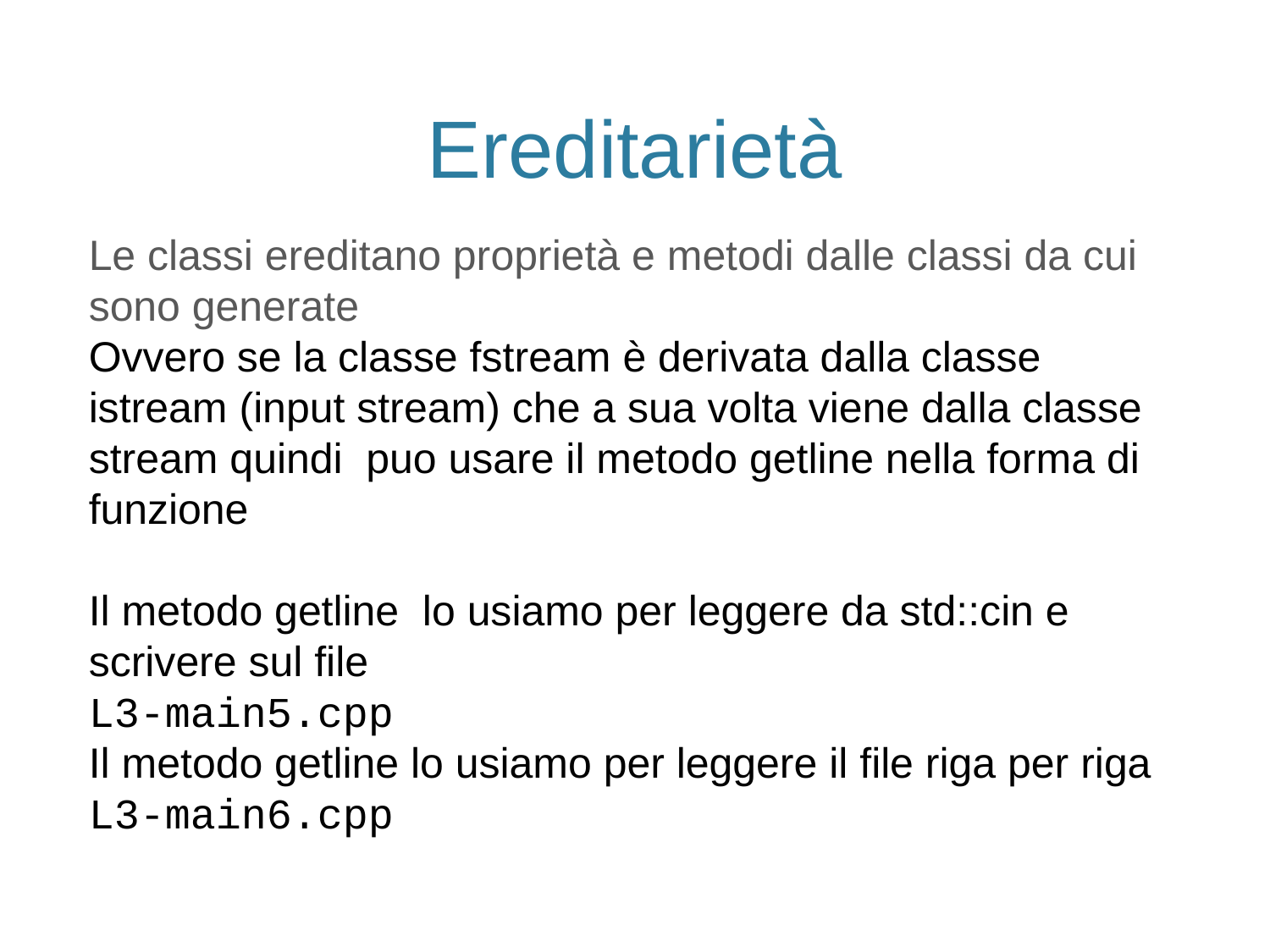

Ereditarietà
Le classi ereditano proprietà e metodi dalle classi da cui sono generate
Ovvero se la classe fstream è derivata dalla classe istream (input stream) che a sua volta viene dalla classe stream quindi  puo usare il metodo getline nella forma di funzione

Il metodo getline  lo usiamo per leggere da std::cin e scrivere sul file
L3-main5.cpp
Il metodo getline lo usiamo per leggere il file riga per riga
L3-main6.cpp